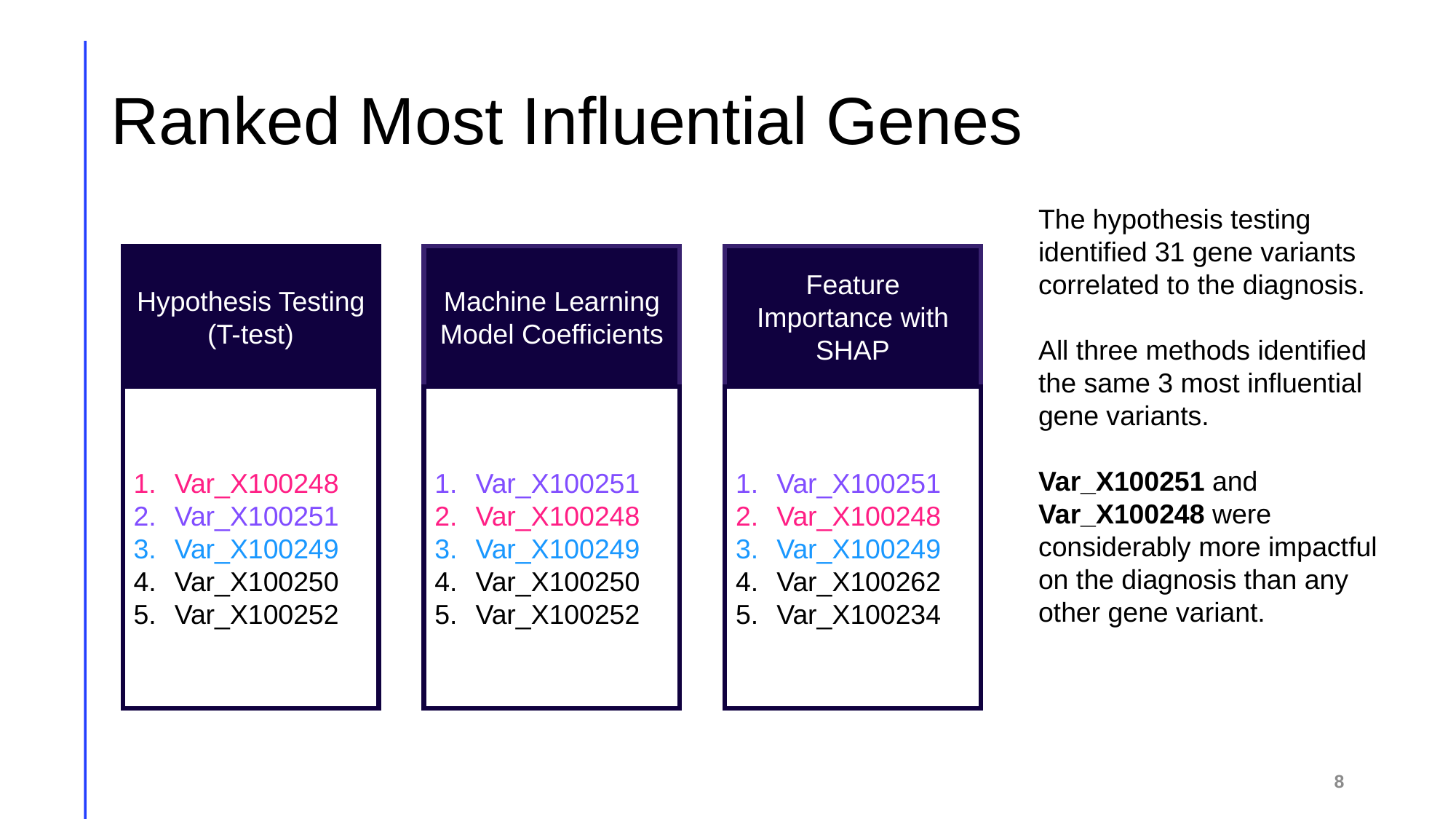

# Ranked Most Influential Genes
The hypothesis testing identified 31 gene variants correlated to the diagnosis.

All three methods identified the same 3 most influential gene variants.

Var_X100251 and Var_X100248 were considerably more impactful on the diagnosis than any other gene variant.

Hypothesis Testing (T-test)
Machine Learning Model Coefficients
Feature Importance with SHAP
Var_X100248
Var_X100251
Var_X100249
Var_X100250
Var_X100252
Var_X100251
Var_X100248
Var_X100249
Var_X100250
Var_X100252
Var_X100251
Var_X100248
Var_X100249
Var_X100262
Var_X100234
8